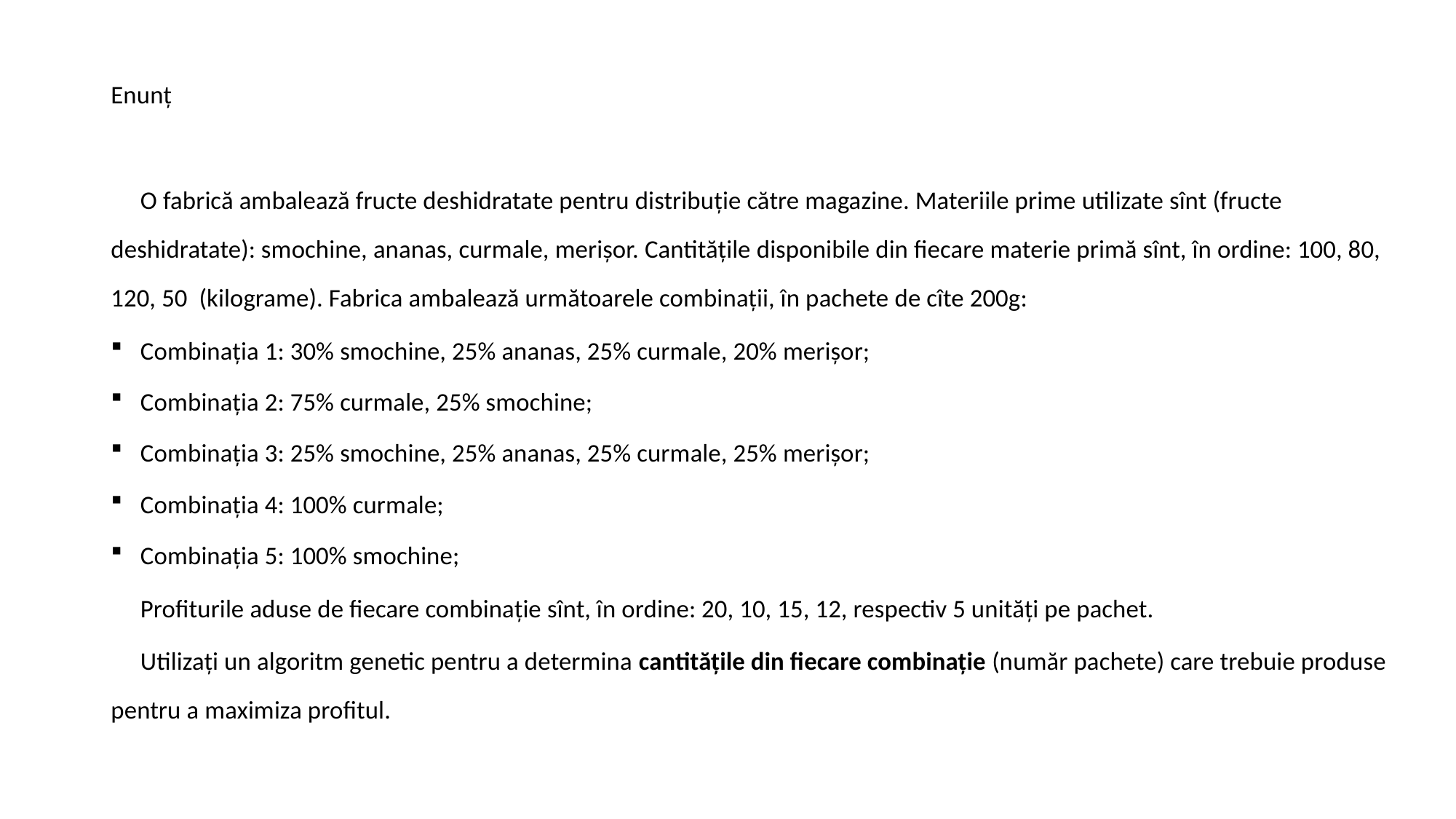

Enunț

	O fabrică ambalează fructe deshidratate pentru distribuție către magazine. Materiile prime utilizate sînt (fructe deshidratate): smochine, ananas, curmale, merișor. Cantitățile disponibile din fiecare materie primă sînt, în ordine: 100, 80, 120, 50  (kilograme). Fabrica ambalează următoarele combinații, în pachete de cîte 200g:
Combinația 1: 30% smochine, 25% ananas, 25% curmale, 20% merișor;
Combinația 2: 75% curmale, 25% smochine;
Combinația 3: 25% smochine, 25% ananas, 25% curmale, 25% merișor;
Combinația 4: 100% curmale;
Combinația 5: 100% smochine;
	Profiturile aduse de fiecare combinație sînt, în ordine: 20, 10, 15, 12, respectiv 5 unități pe pachet.
	Utilizați un algoritm genetic pentru a determina cantitățile din fiecare combinație (număr pachete) care trebuie produse pentru a maximiza profitul.